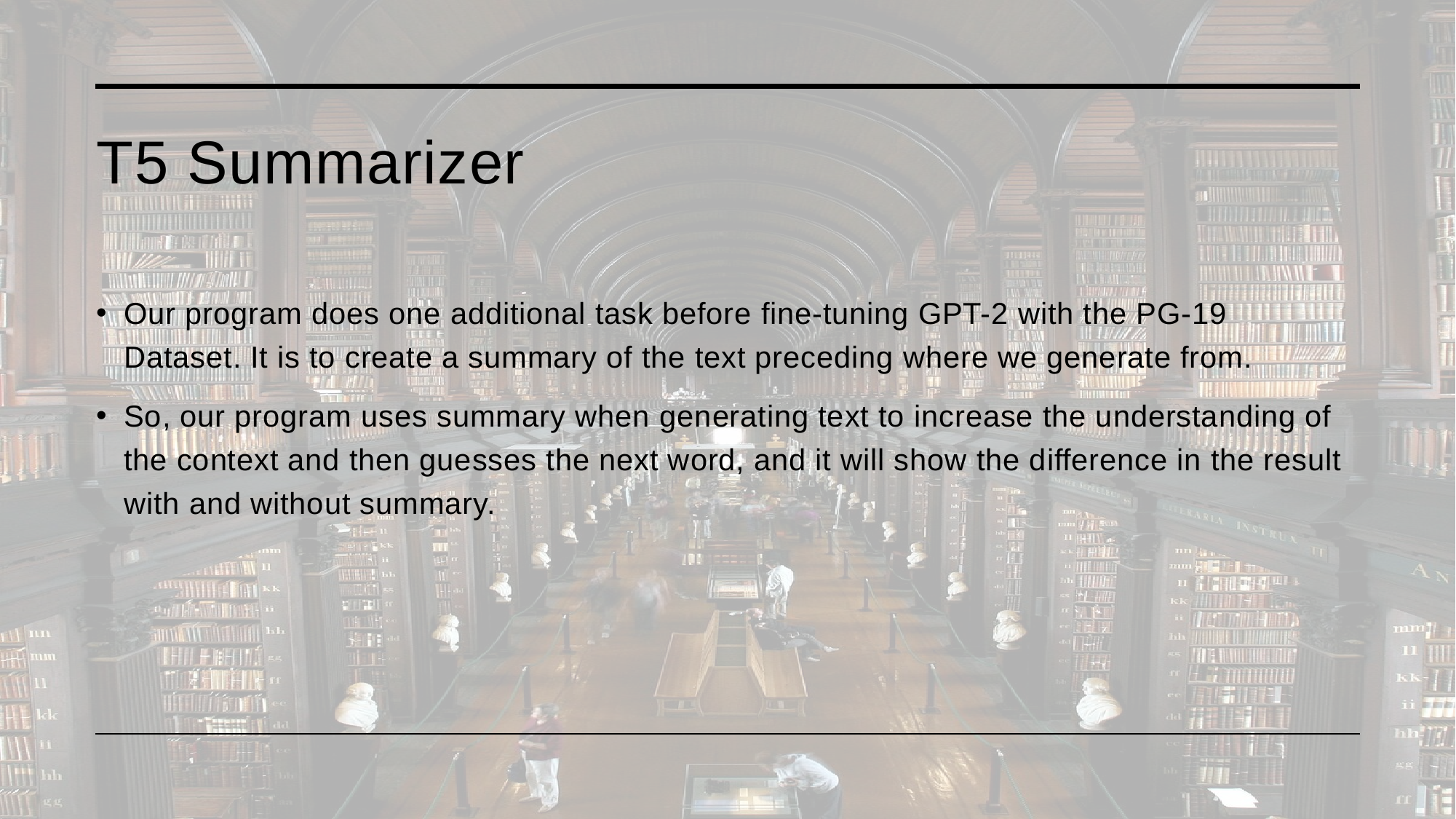

# T5 Summarizer
Our program does one additional task before fine-tuning GPT-2 with the PG-19 Dataset. It is to create a summary of the text preceding where we generate from.
So, our program uses summary when generating text to increase the understanding of the context and then guesses the next word, and it will show the difference in the result with and without summary.